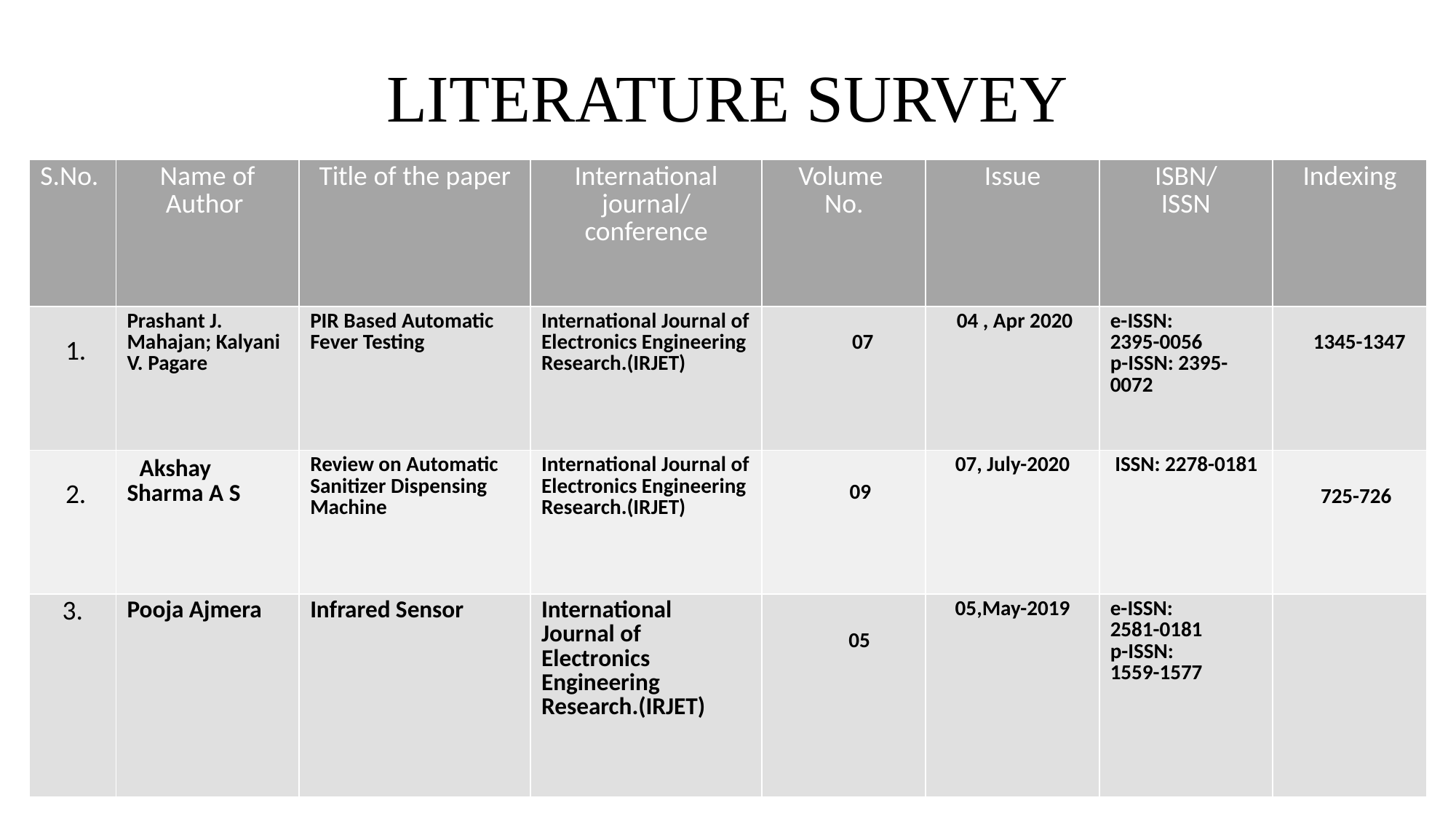

# LITERATURE SURVEY
| S.No. | Name of Author | Title of the paper | International journal/ conference | Volume No. | Issue | ISBN/ ISSN | Indexing |
| --- | --- | --- | --- | --- | --- | --- | --- |
| 1. | Prashant J. Mahajan; Kalyani V. Pagare | PIR Based Automatic Fever Testing | International Journal of Electronics Engineering Research.(IRJET) | 07 | 04 , Apr 2020 | e-ISSN: 2395-0056 p-ISSN: 2395-0072 | 1345-1347 |
| 2. | Akshay Sharma A S | Review on Automatic Sanitizer Dispensing Machine | International Journal of Electronics Engineering Research.(IRJET) | 09 | 07, July-2020 | ISSN: 2278-0181 | 725-726 |
| 3. | Pooja Ajmera | Infrared Sensor | International Journal of Electronics Engineering Research.(IRJET) | 05 | 05,May-2019 | e-ISSN: 2581-0181 p-ISSN: 1559-1577 |  |